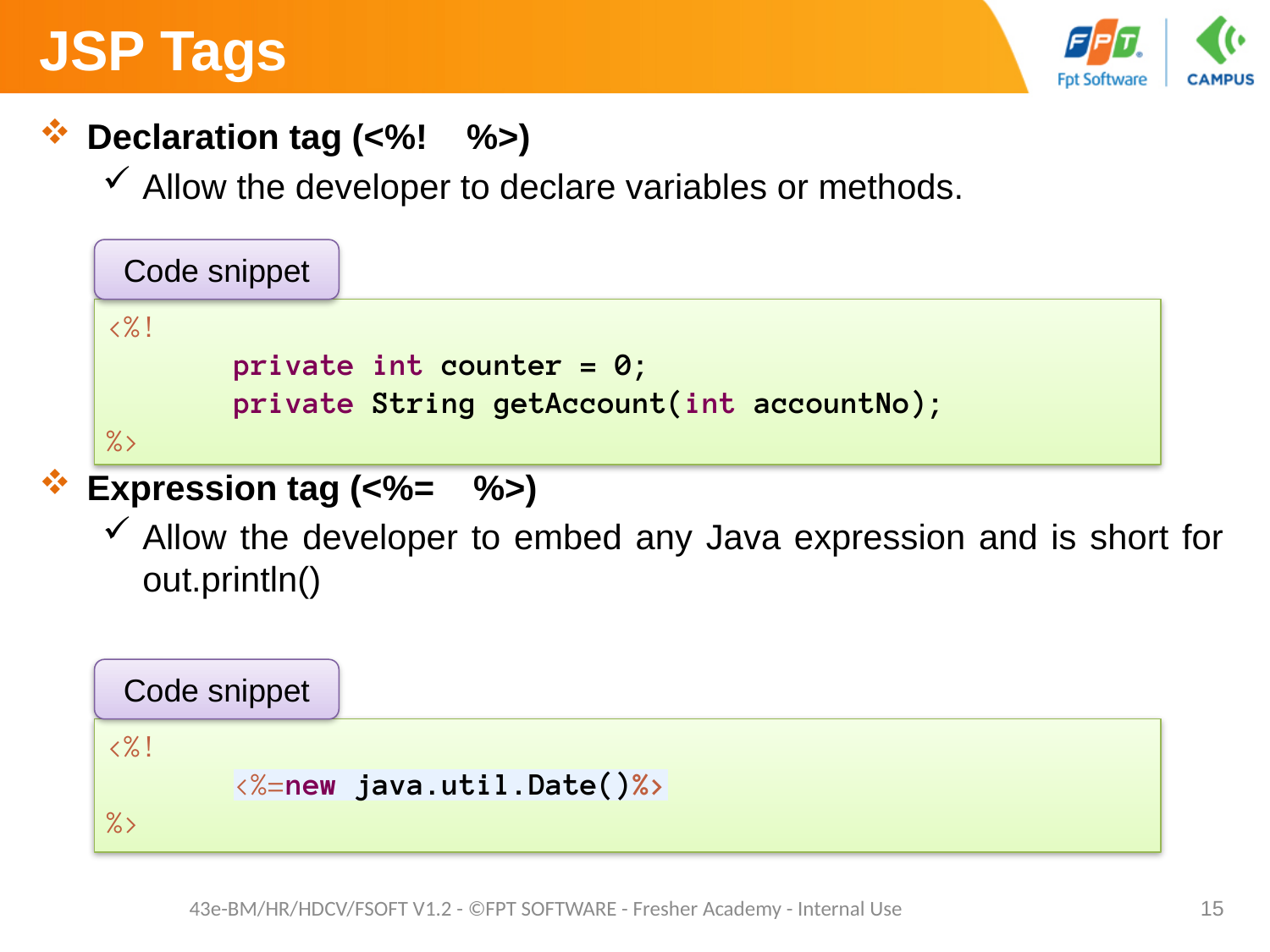

# JSP Tags
Declaration tag (<%!    %>)
Allow the developer to declare variables or methods.

Expression tag (<%=    %>)
Allow the developer to embed any Java expression and is short for out.println()
Code snippet
<%!
	private int counter = 0;
	private String getAccount(int accountNo);
%>
Code snippet
<%!
	<%=new java.util.Date()%>
%>
43e-BM/HR/HDCV/FSOFT V1.2 - ©FPT SOFTWARE - Fresher Academy - Internal Use
15